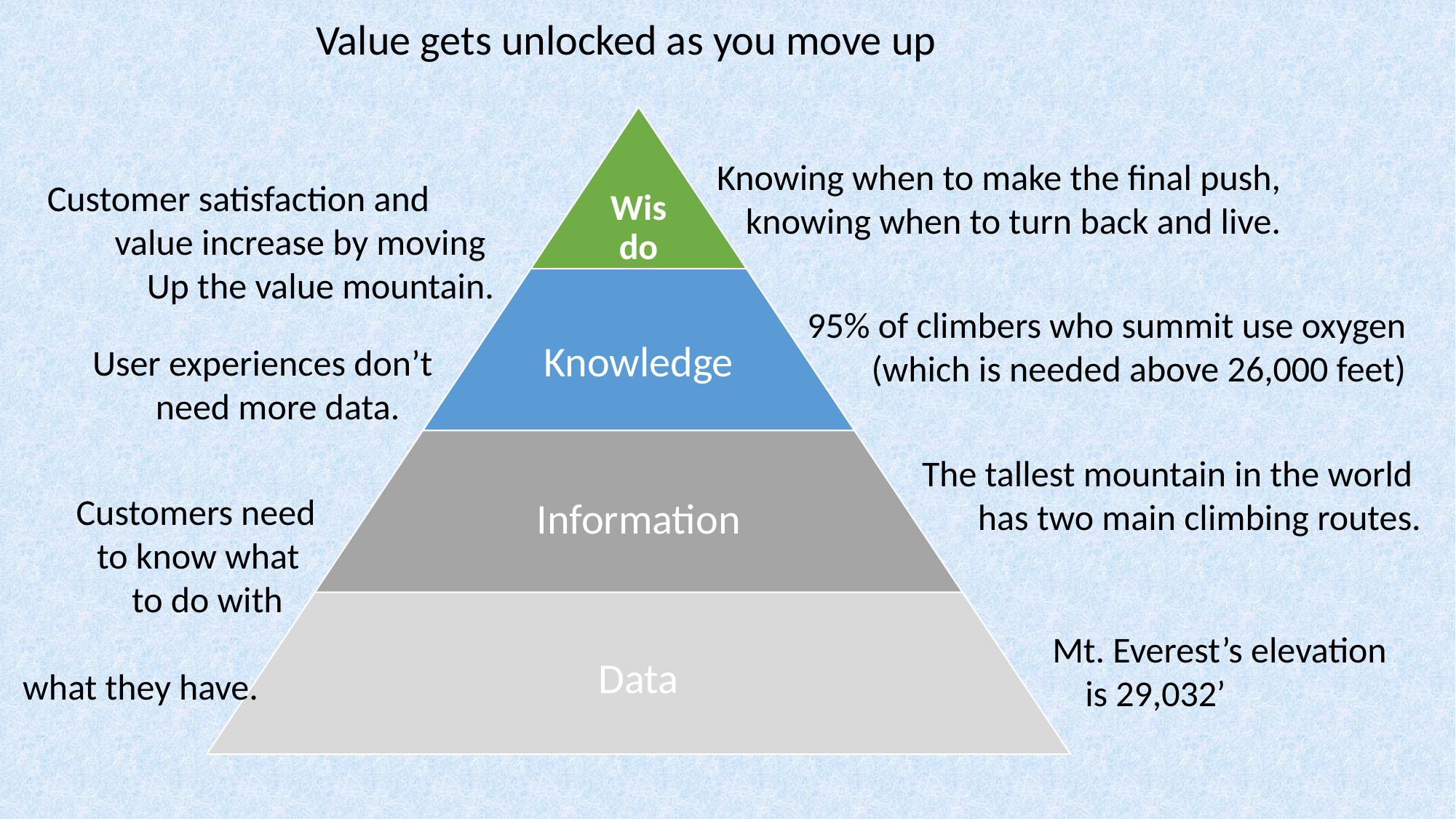

Value gets unlocked as you move up

Wisdom
Knowledge
Information
Data
	Customer satisfaction and
value increase by moving
Up the value mountain.
Knowing when to make the final push, knowing when to turn back and live.
95% of climbers who summit use oxygen (which is needed above 26,000 feet)
User experiences don’t
need more data.
The tallest mountain in the world
has two main climbing routes.
Customers need
to know what
to do with
	what they have.
Mt. Everest’s elevation
    is 29,032’